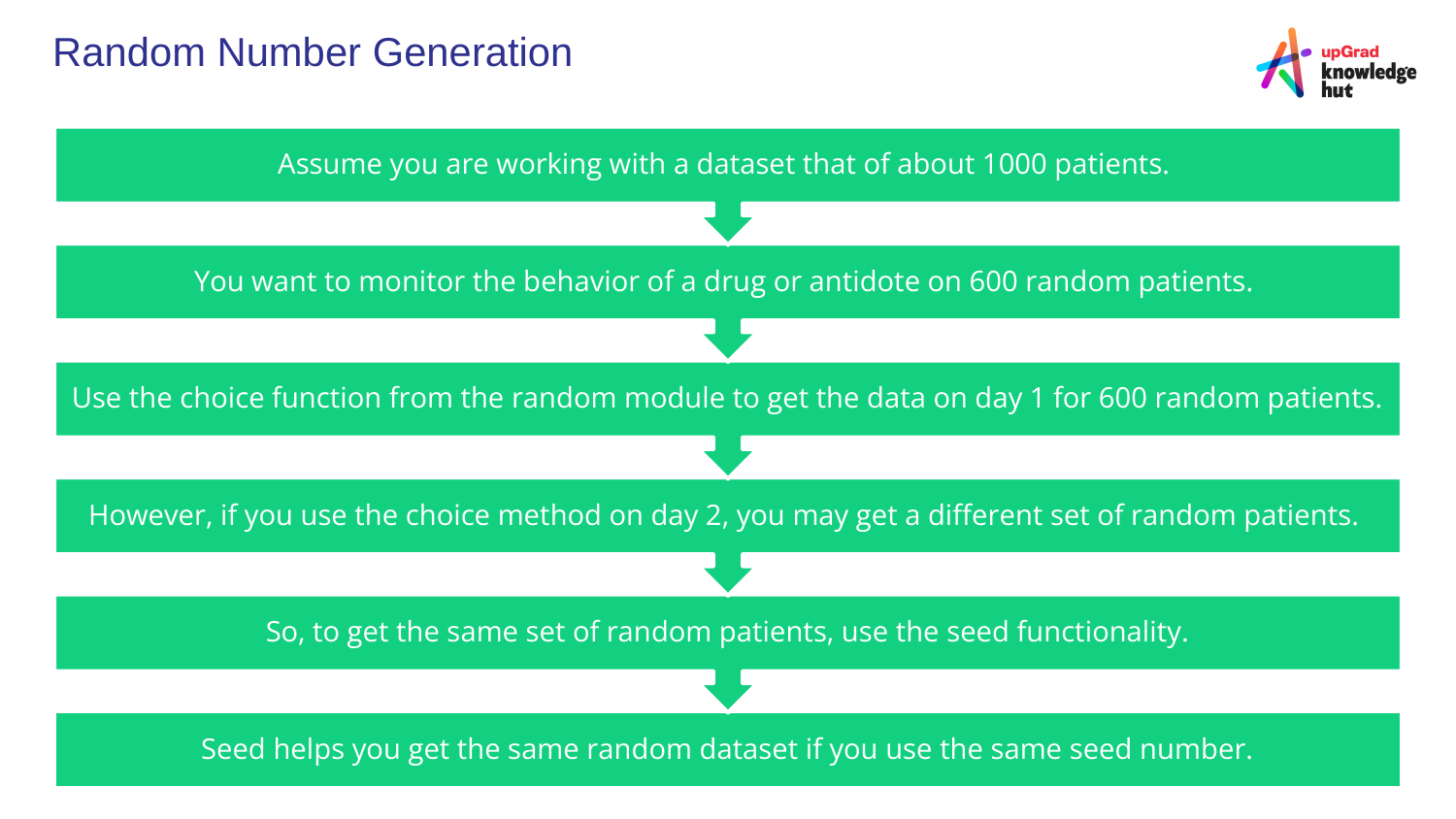

# Random Number Generation
Seed helps you get the same random dataset if you use the same seed number.
So, to get the same set of random patients, use the seed functionality.
However, if you use the choice method on day 2, you may get a different set of random patients.
Use the choice function from the random module to get the data on day 1 for 600 random patients.
You want to monitor the behavior of a drug or antidote on 600 random patients.
Assume you are working with a dataset that of about 1000 patients.